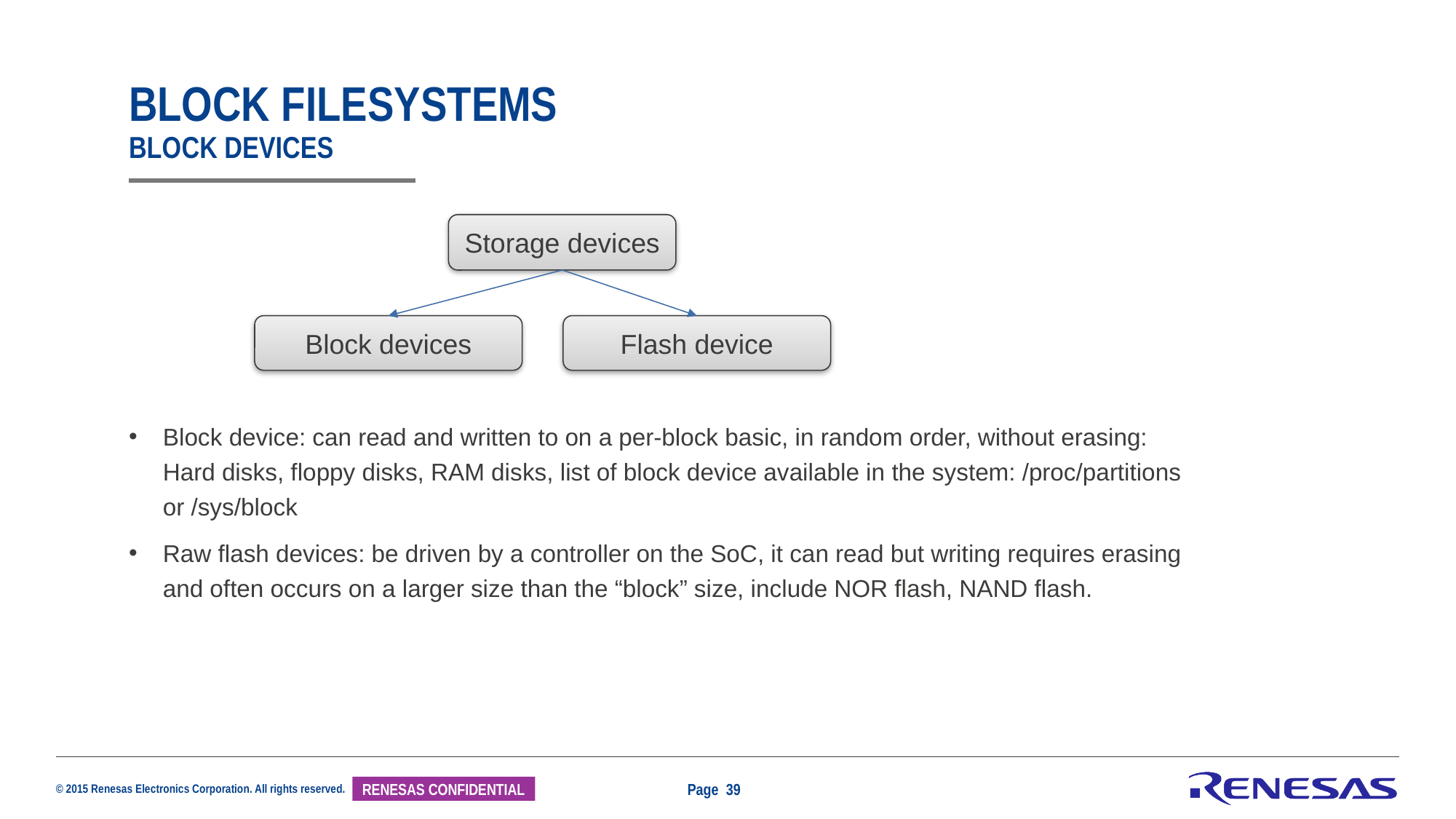

# Block filesystems Block devices
Storage devices
Block devices
Flash device
Block device: can read and written to on a per-block basic, in random order, without erasing: Hard disks, floppy disks, RAM disks, list of block device available in the system: /proc/partitions or /sys/block
Raw flash devices: be driven by a controller on the SoC, it can read but writing requires erasing and often occurs on a larger size than the “block” size, include NOR flash, NAND flash.

Page  39